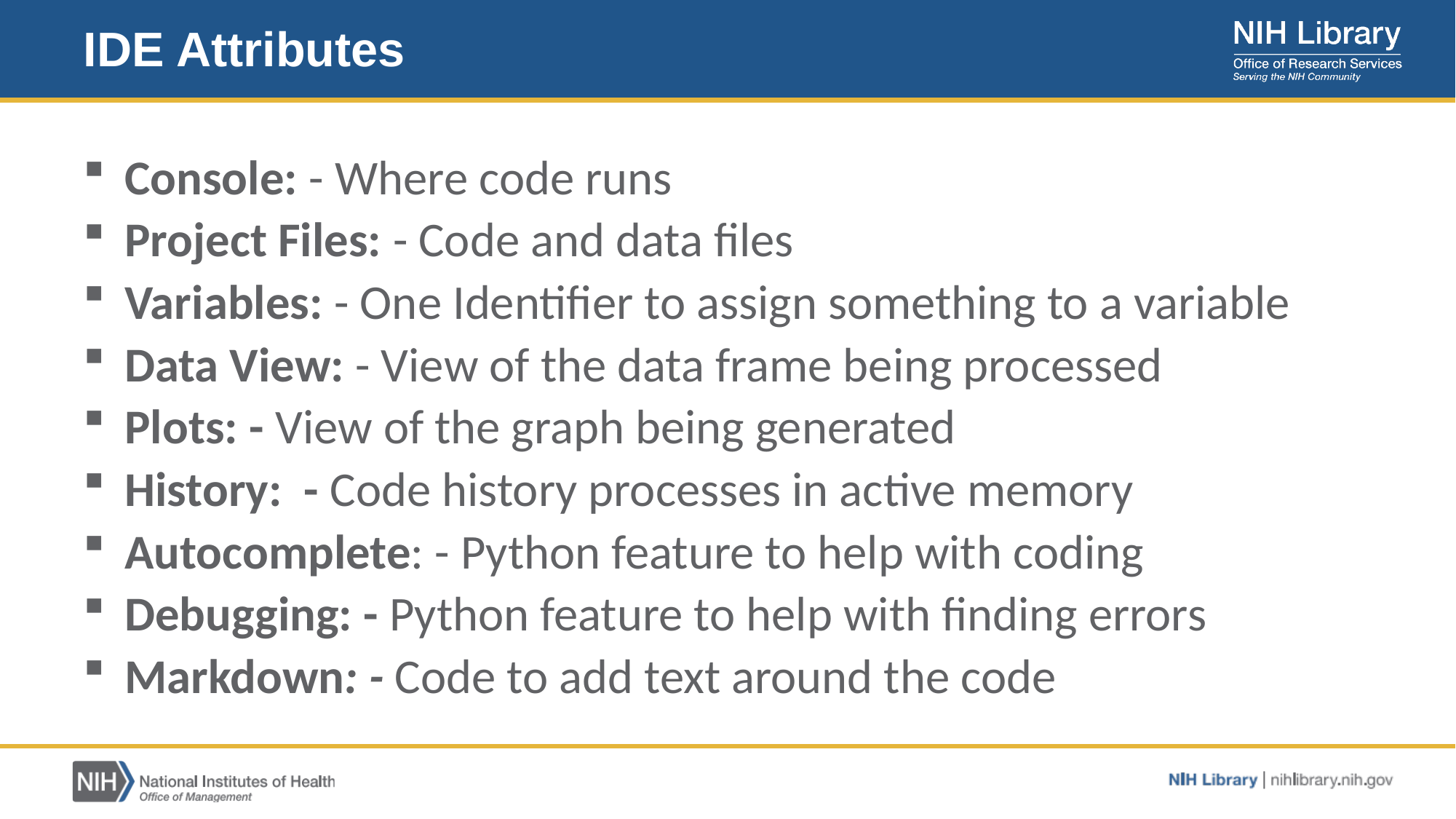

# IDE Attributes
Console: - Where code runs
Project Files: - Code and data files
Variables: - One Identifier to assign something to a variable
Data View: - View of the data frame being processed
Plots: - View of the graph being generated
History:  - Code history processes in active memory
Autocomplete: - Python feature to help with coding
Debugging: - Python feature to help with finding errors
Markdown: - Code to add text around the code